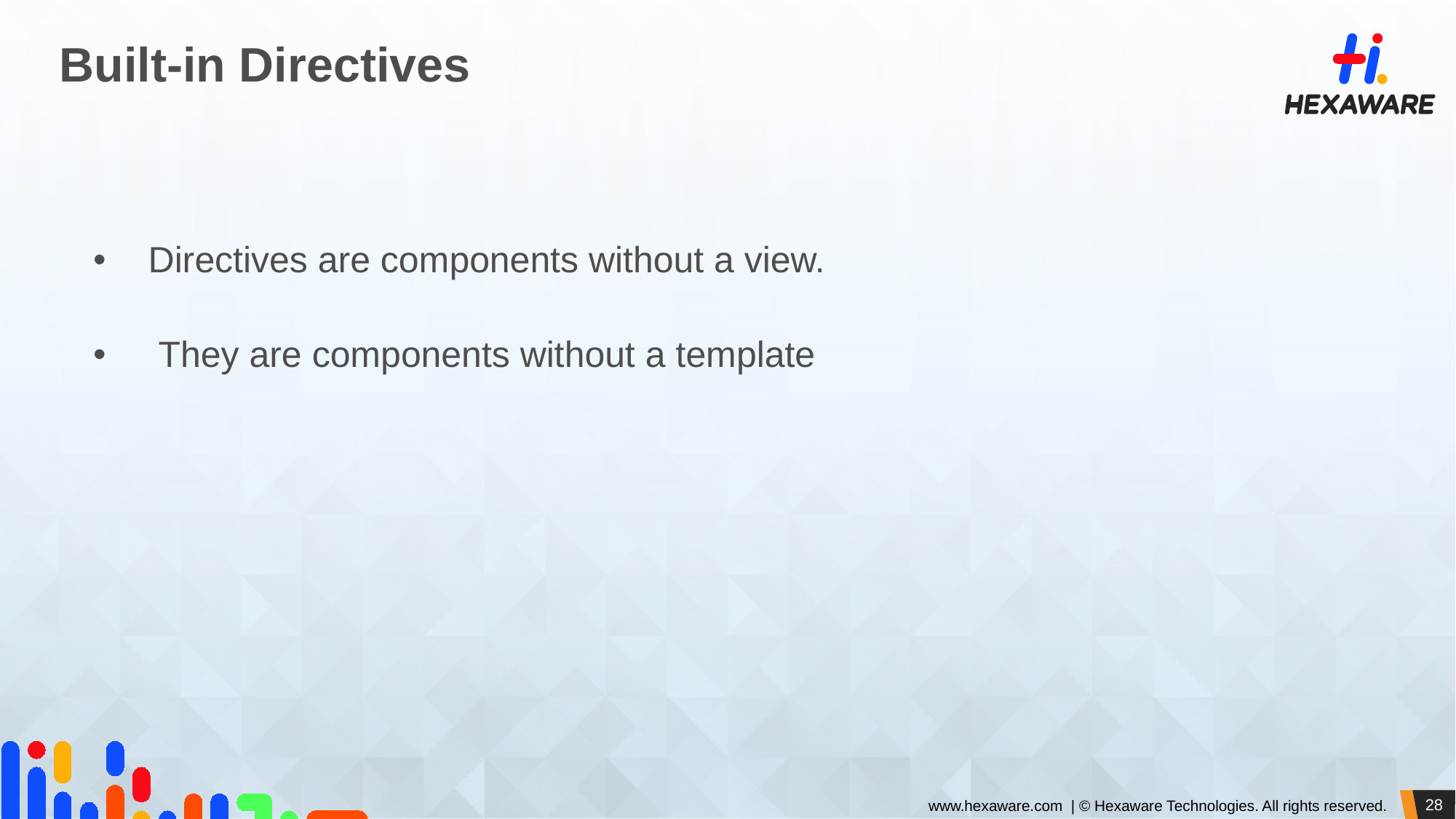

# Built-in Directives
Directives are components without a view.
 They are components without a template